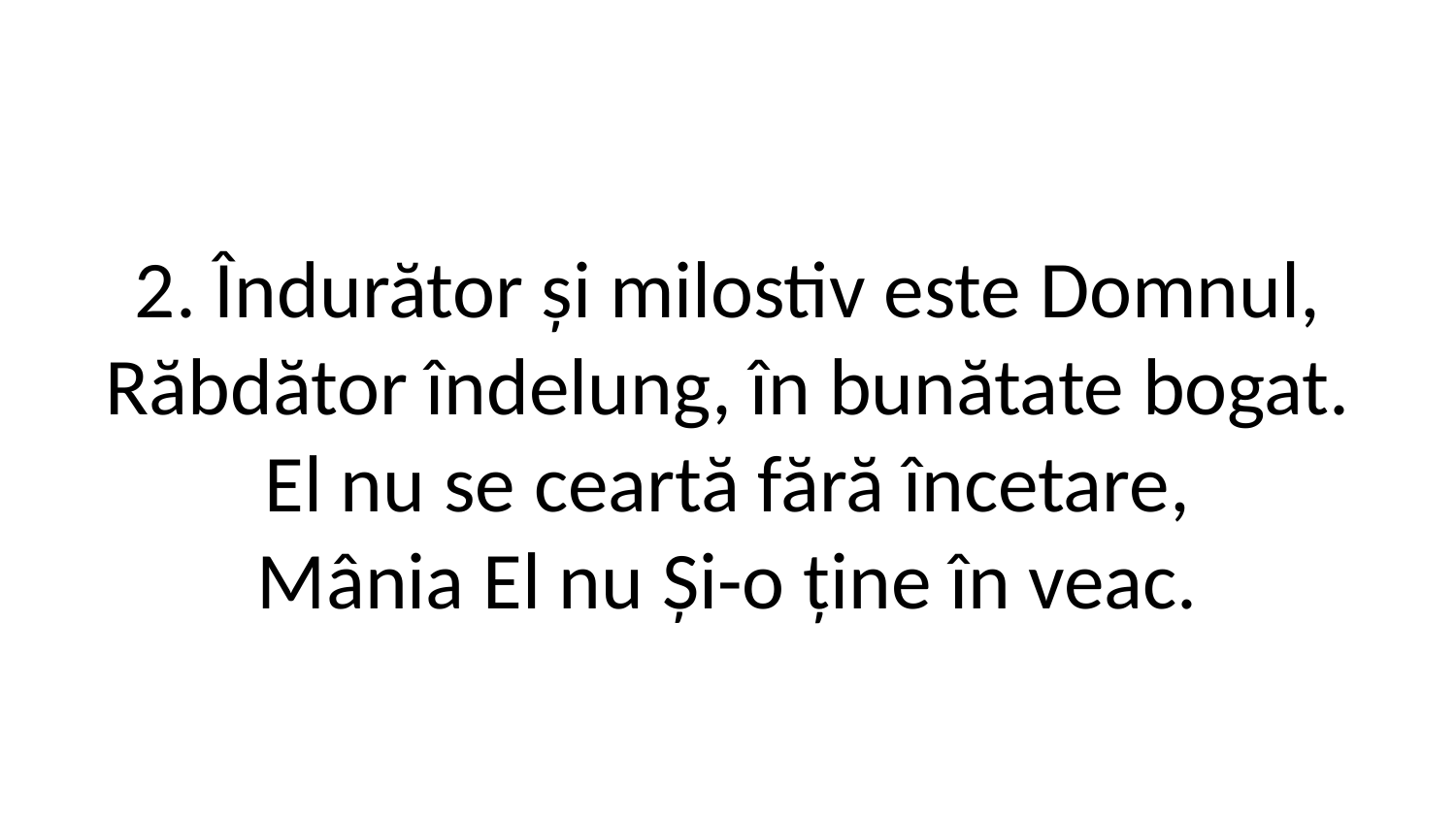

2. Îndurător și milostiv este Domnul,
Răbdător îndelung, în bunătate bogat.
El nu se ceartă fără încetare,
Mânia El nu Și-o ține în veac.